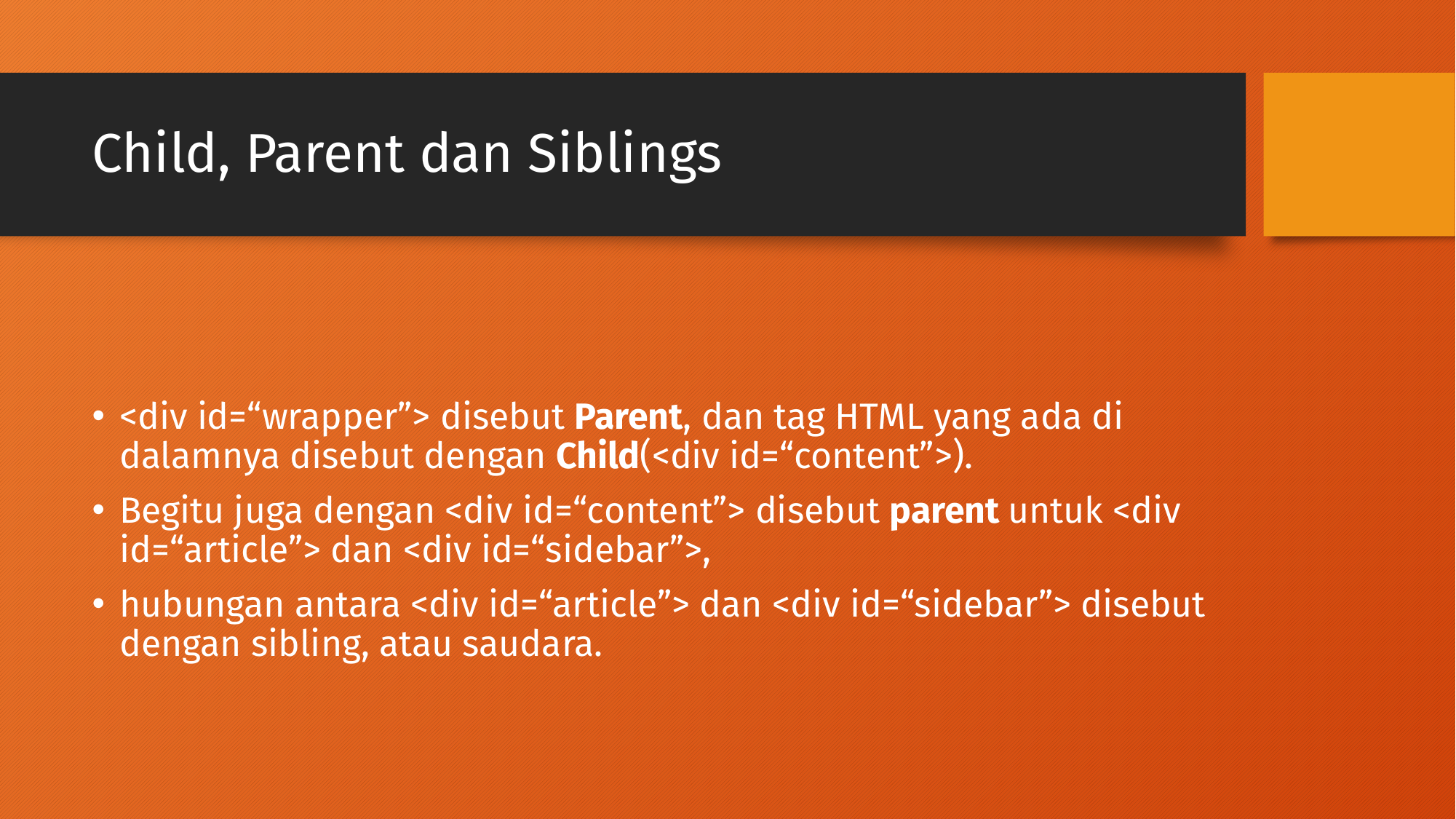

# Child, Parent dan Siblings

<div id=“wrapper”> disebut Parent, dan tag HTML yang ada di dalamnya disebut dengan Child(<div id=“content”>).
Begitu juga dengan <div id=“content”> disebut parent untuk <div id=“article”> dan <div id=“sidebar”>,
hubungan antara <div id=“article”> dan <div id=“sidebar”> disebut dengan sibling, atau saudara.